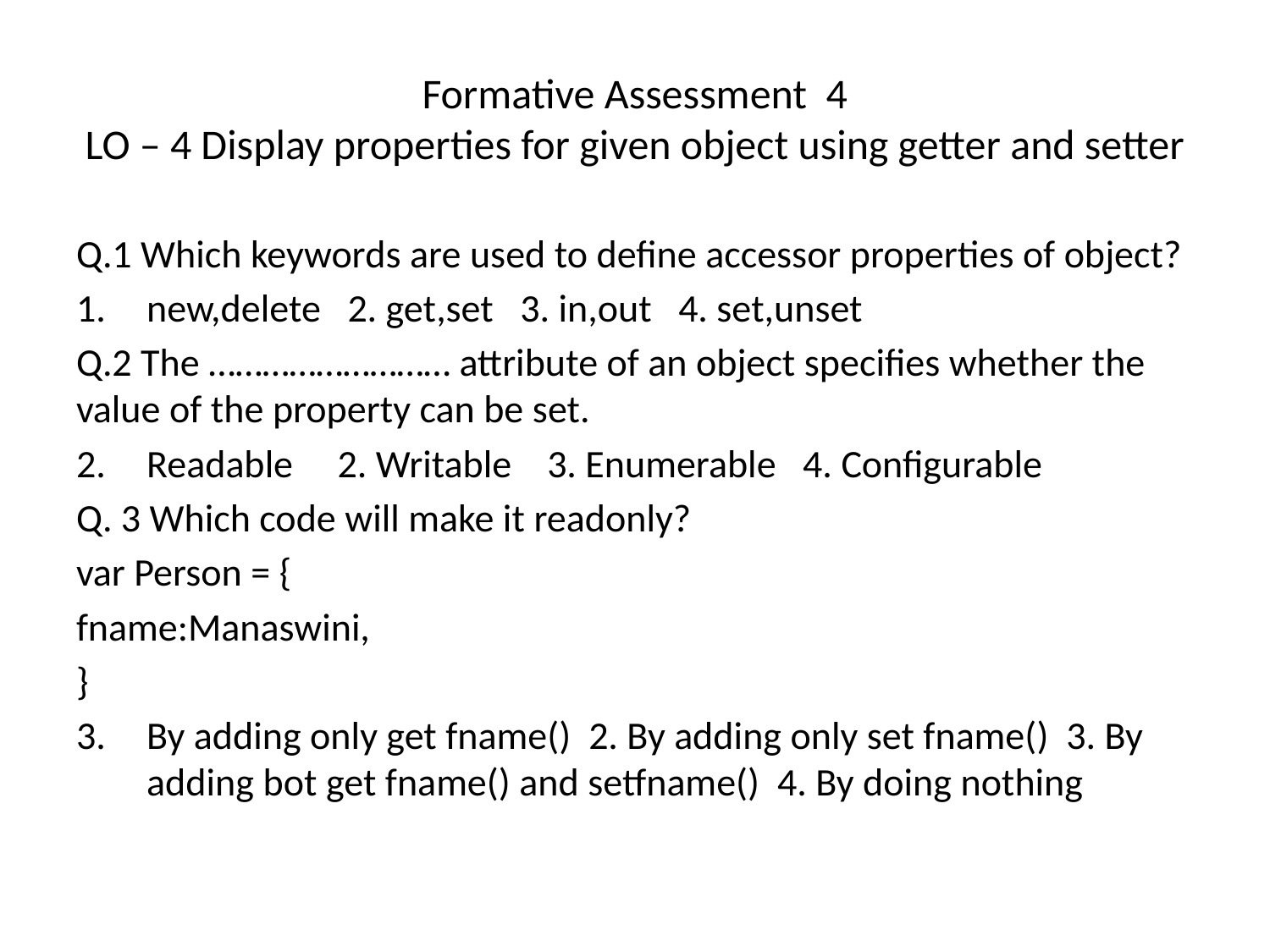

# Formative Assessment  4 LO – 4 Display properties for given object using getter and setter
Q.1 Which keywords are used to define accessor properties of object?
new,delete   2. get,set   3. in,out   4. set,unset
Q.2 The ……………………… attribute of an object specifies whether the value of the property can be set.
Readable     2. Writable    3. Enumerable   4. Configurable
Q. 3 Which code will make it readonly?
var Person = {
fname:Manaswini,
}
By adding only get fname()  2. By adding only set fname()  3. By adding bot get fname() and setfname()  4. By doing nothing